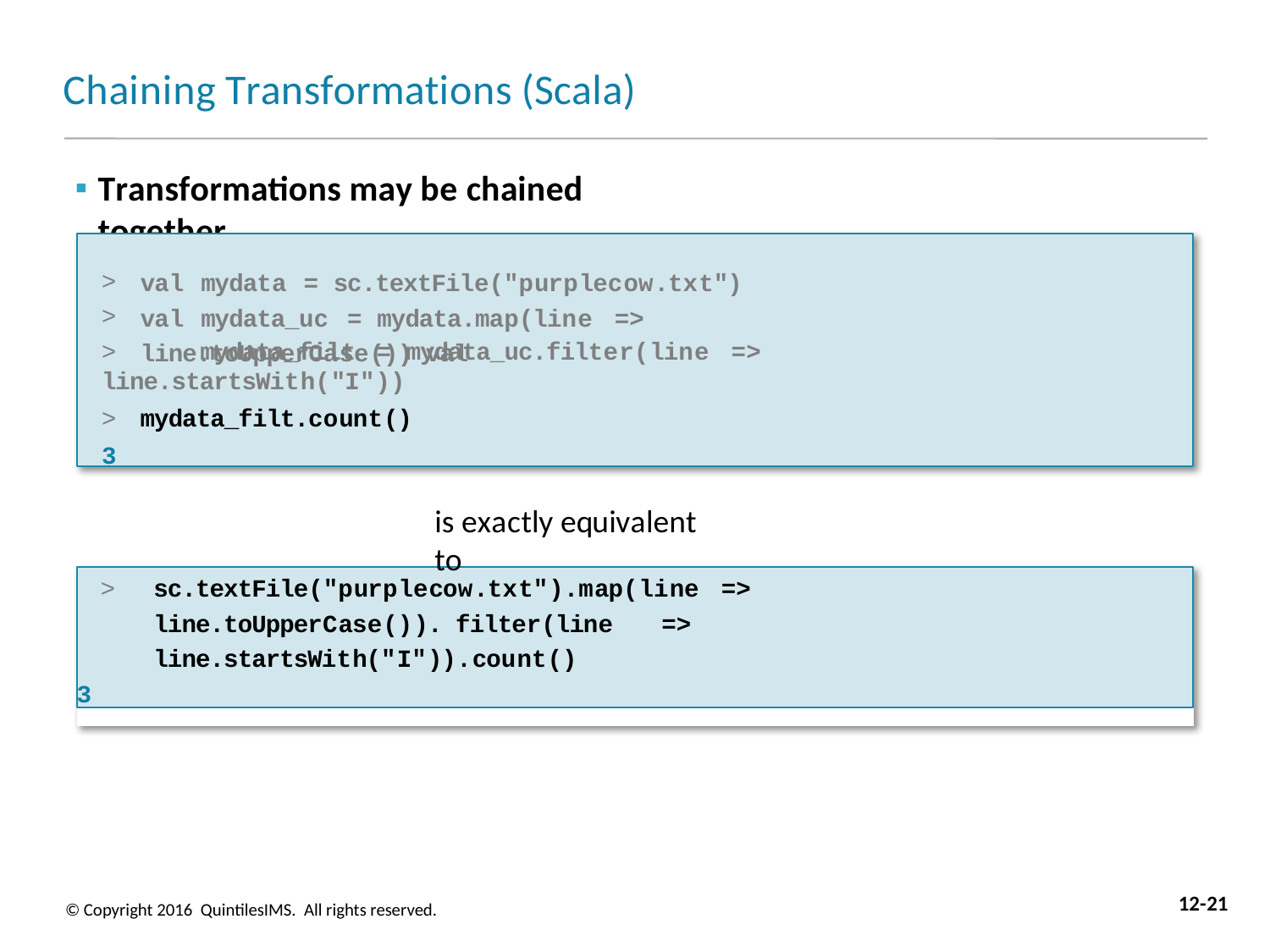

# Chaining Transformations (Scala)
Transformations may be chained together

>
>
>	mydata_filt = mydata_uc.filter(line => line.startsWith("I"))
>	mydata_filt.count() 3
val mydata = sc.textFile("purplecow.txt")
val mydata_uc = mydata.map(line => line.toUpperCase()) val
is exactly equivalent to

>	sc.textFile("purplecow.txt").map(line => line.toUpperCase()). filter(line	=> line.startsWith("I")).count()
3
12-21
© Copyright 2016  QuintilesIMS.  All rights reserved.